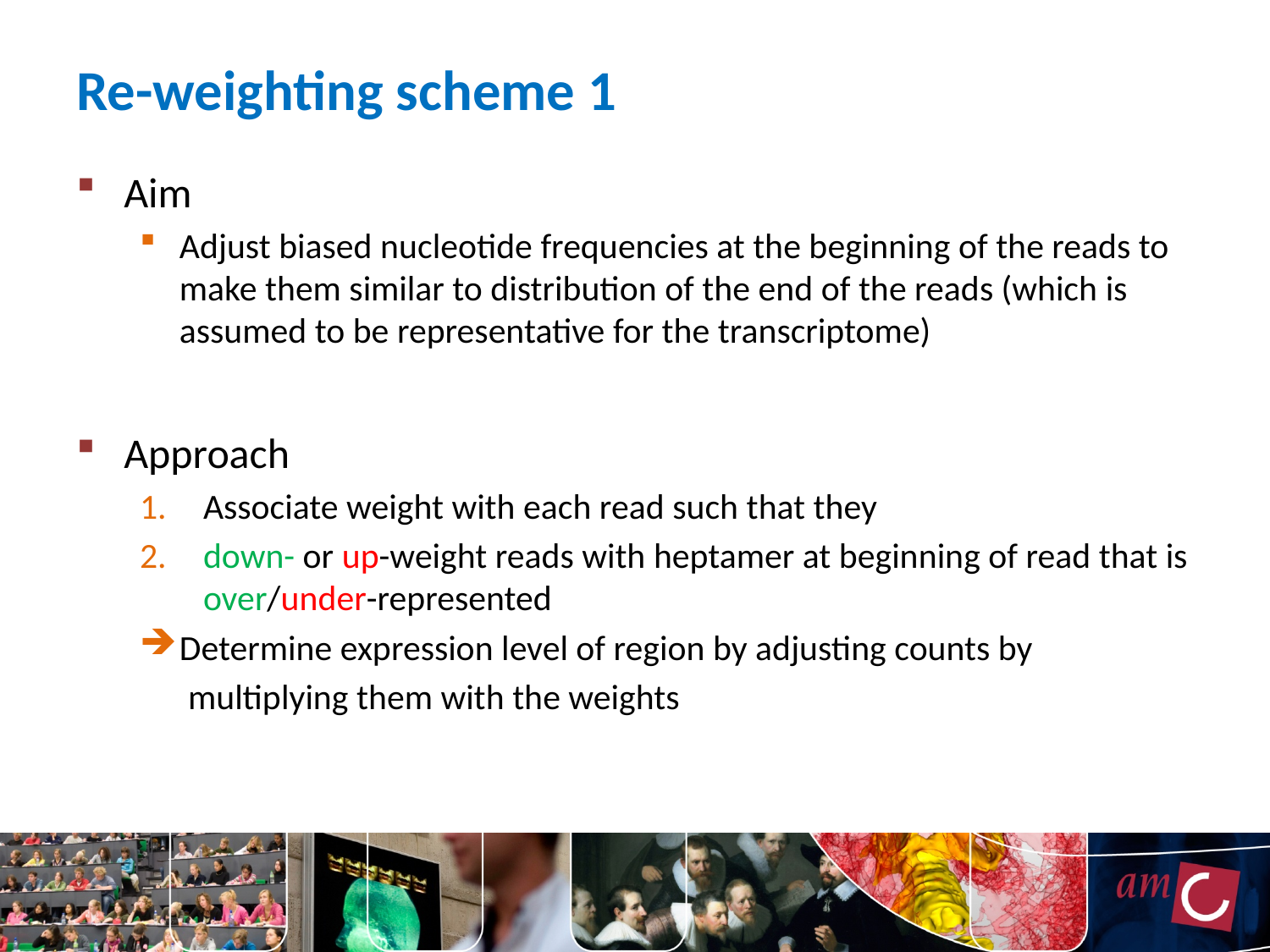

# Re-weighting scheme 1
Aim
Adjust biased nucleotide frequencies at the beginning of the reads to make them similar to distribution of the end of the reads (which is assumed to be representative for the transcriptome)

Approach
Associate weight with each read such that they
down- or up-weight reads with heptamer at beginning of read that is over/under-represented
Determine expression level of region by adjusting counts by
      multiplying them with the weights